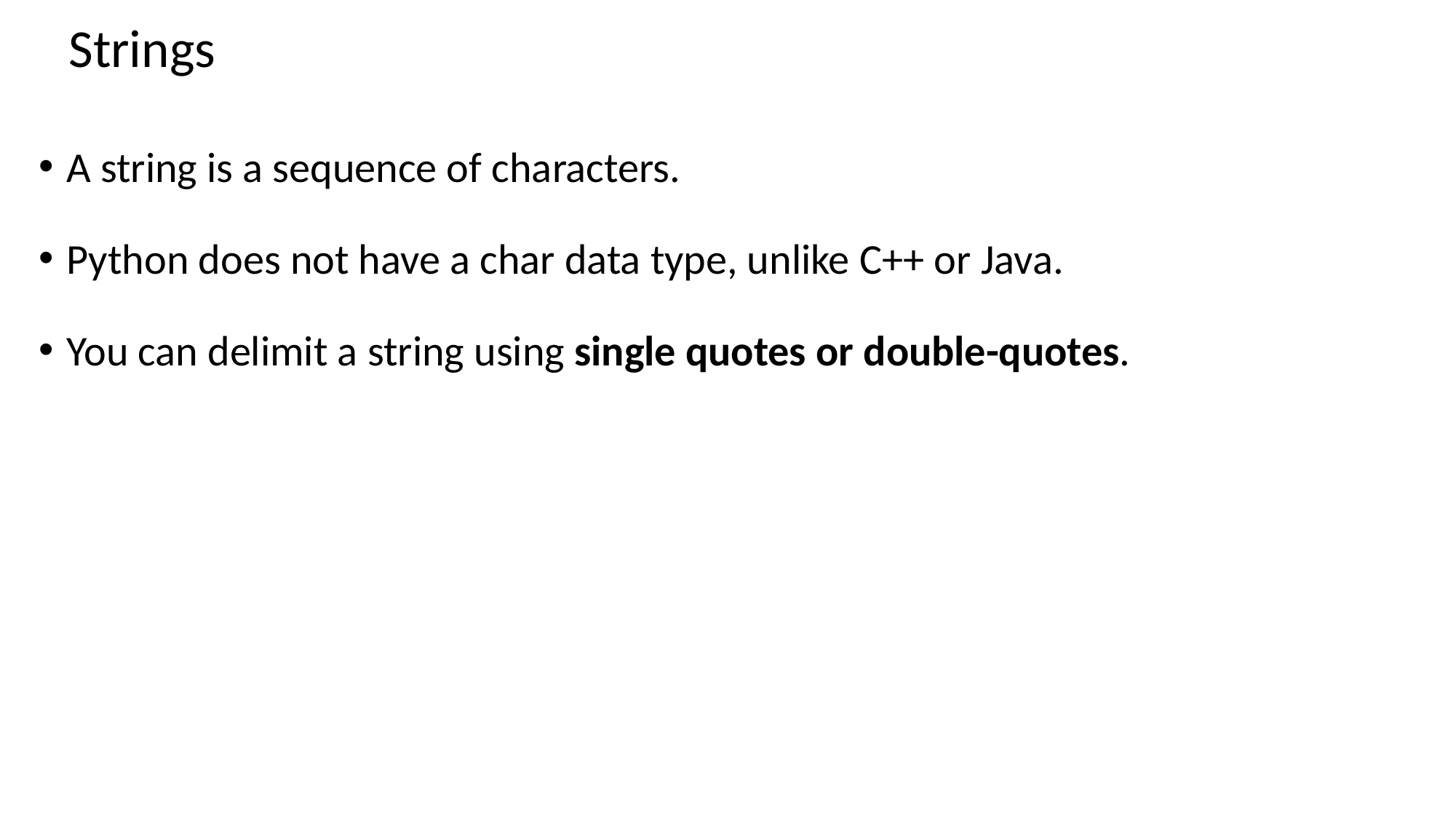

# Strings
A string is a sequence of characters.
Python does not have a char data type, unlike C++ or Java.
You can delimit a string using single quotes or double-quotes.